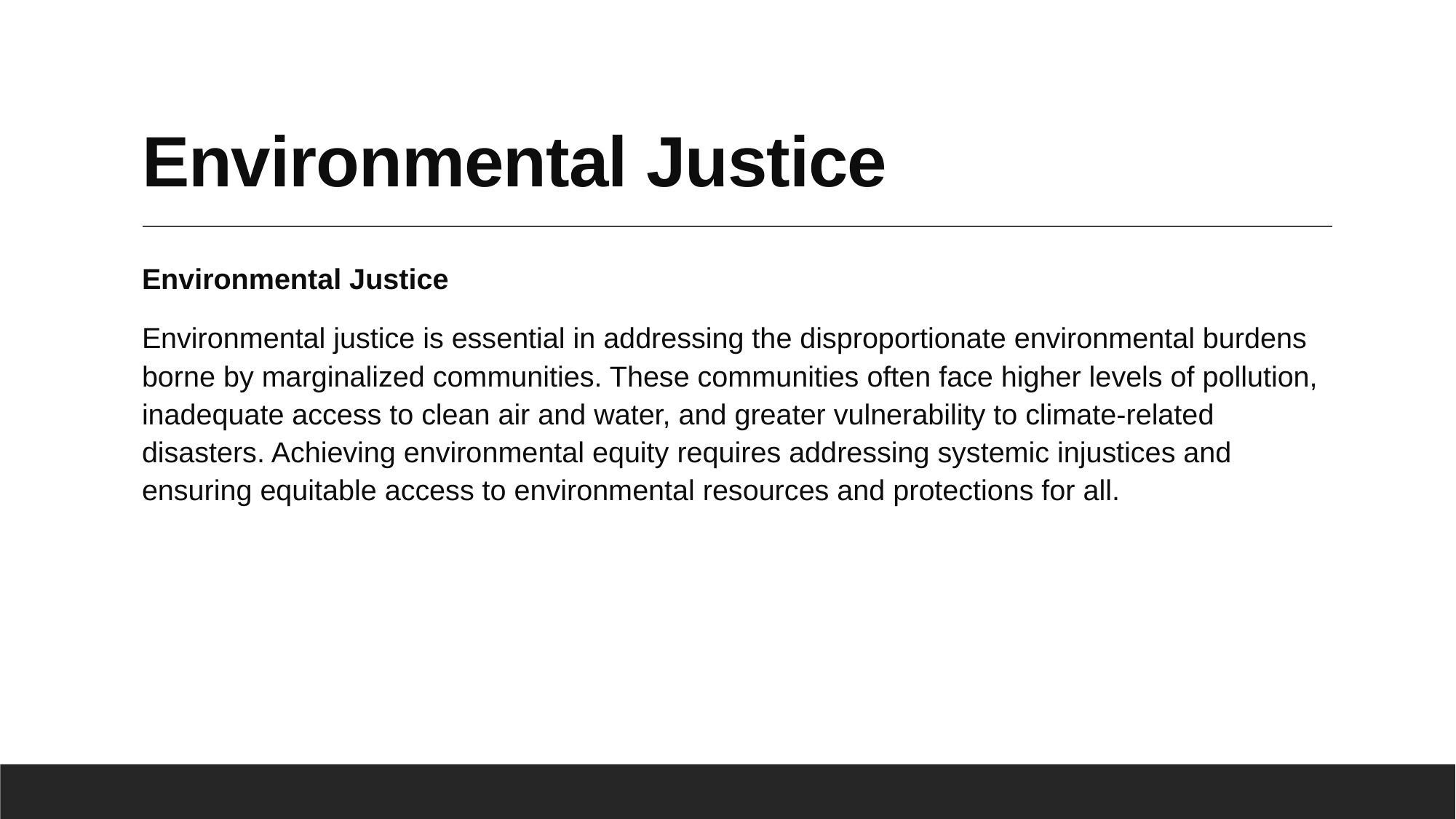

# Environmental Justice
Environmental Justice
Environmental justice is essential in addressing the disproportionate environmental burdens borne by marginalized communities. These communities often face higher levels of pollution, inadequate access to clean air and water, and greater vulnerability to climate-related disasters. Achieving environmental equity requires addressing systemic injustices and ensuring equitable access to environmental resources and protections for all.